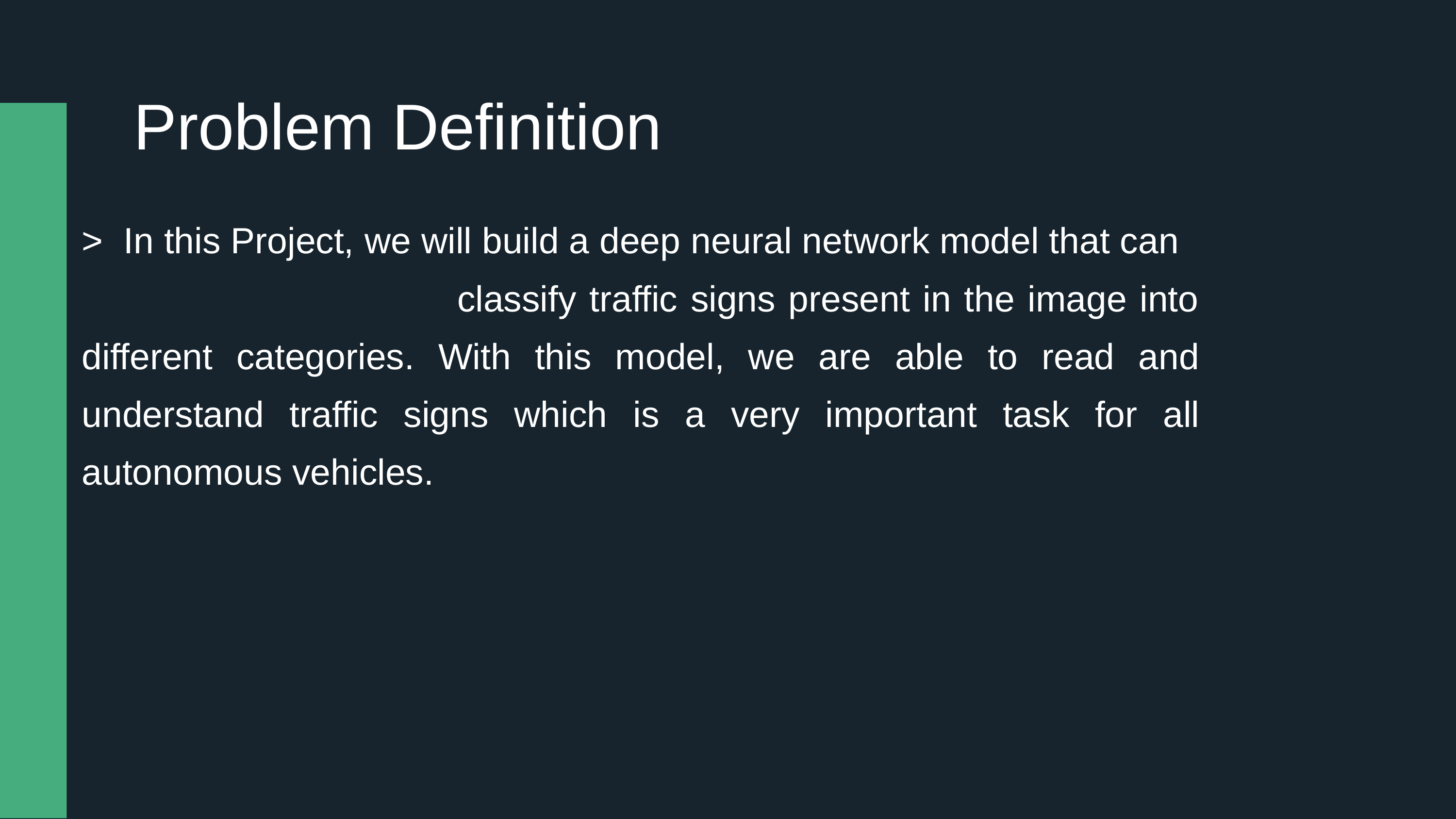

Problem Definition

>  In this Project, we will build a deep neural network model that can                                classify traffic signs present in the image into different categories. With this model, we are able to read and understand traffic signs which is a very important task for all autonomous vehicles.